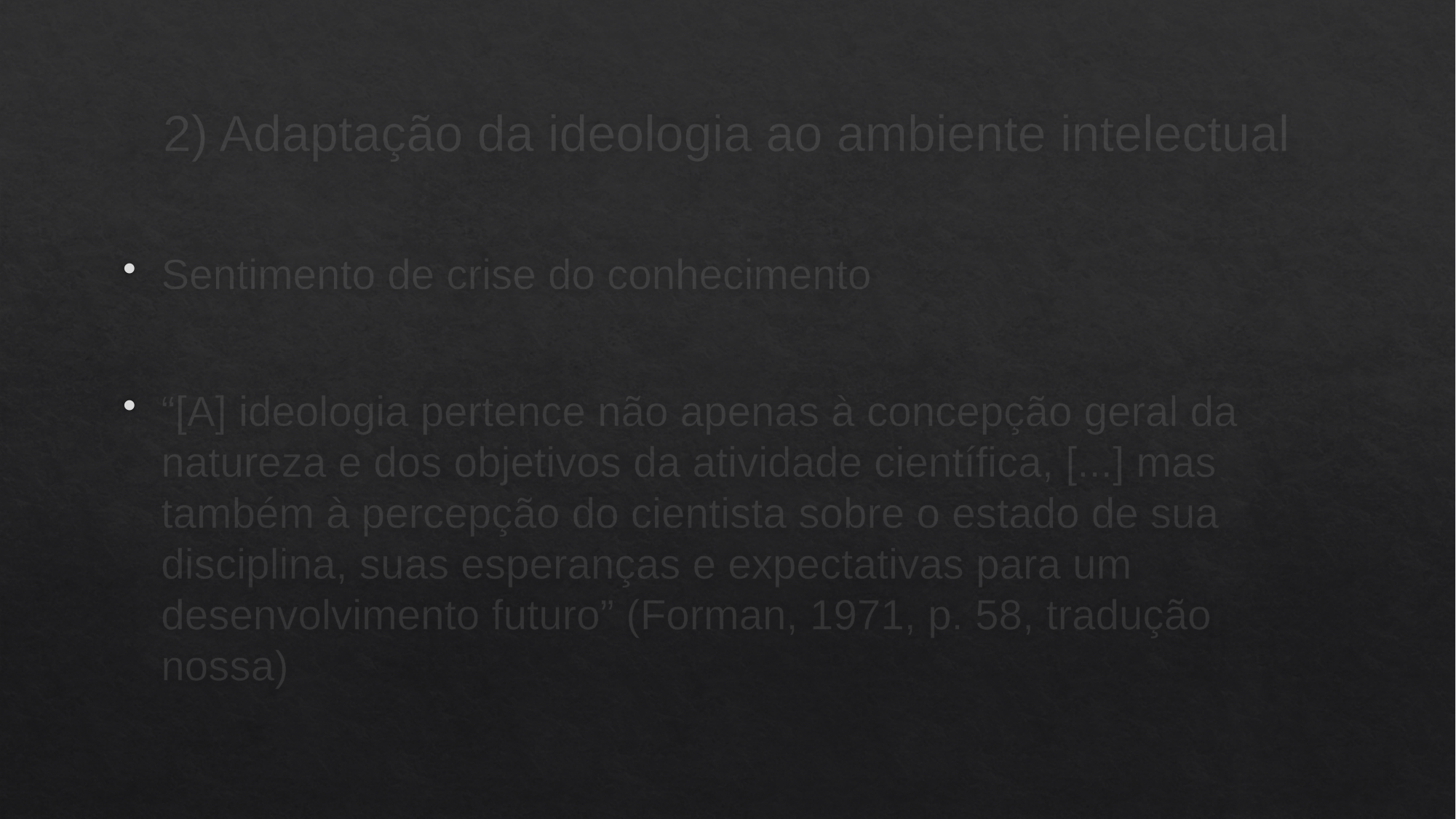

# 2) Adaptação da ideologia ao ambiente intelectual
Sentimento de crise do conhecimento

“[A] ideologia pertence não apenas à concepção geral da natureza e dos objetivos da atividade científica, [...] mas também à percepção do cientista sobre o estado de sua disciplina, suas esperanças e expectativas para um desenvolvimento futuro” (Forman, 1971, p. 58, tradução nossa)